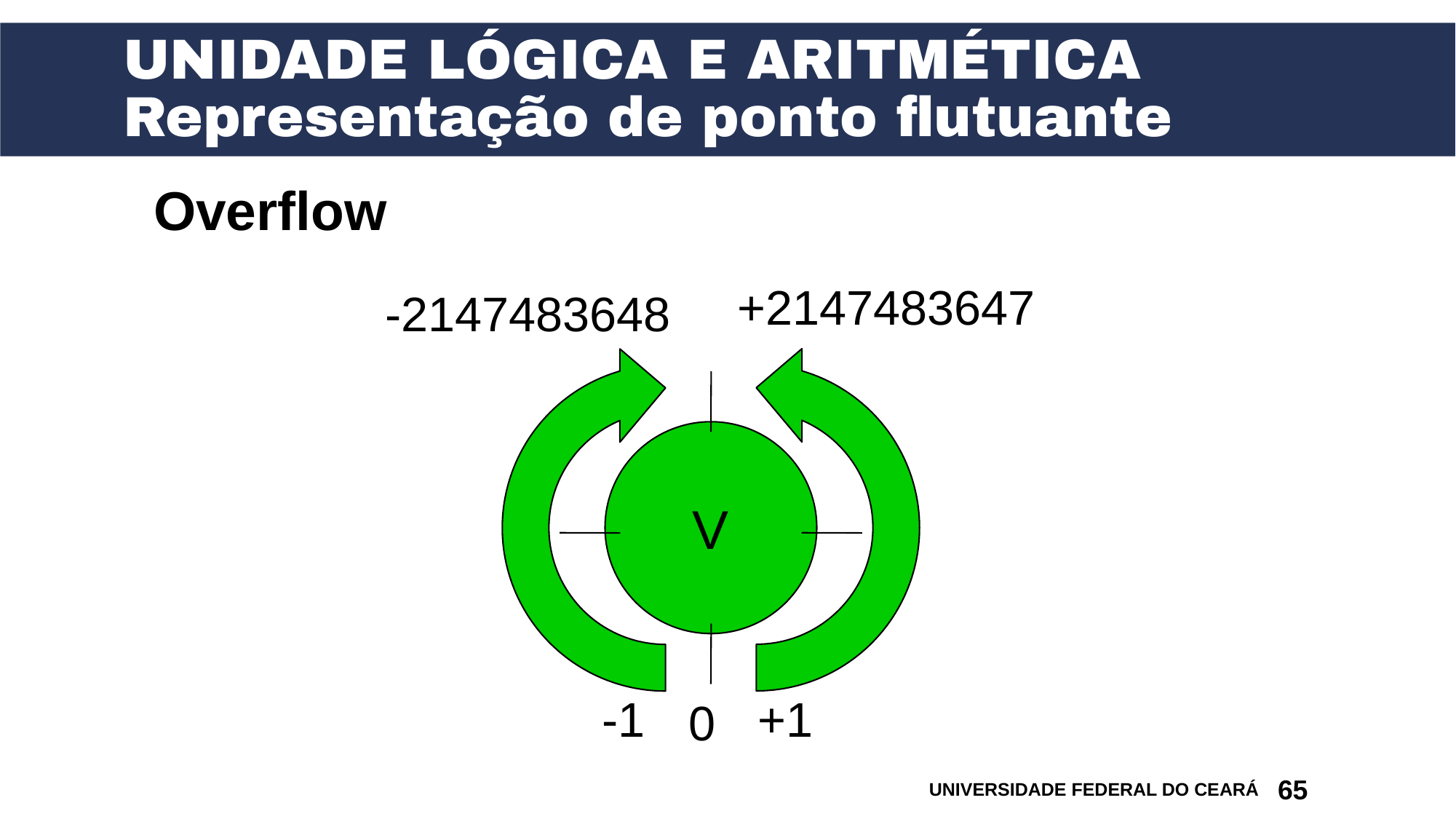

# Unidade lógica e aritmética Representação de ponto flutuante
Overflow
+2147483647
-2147483648

V
-1
+1
0
UNIVERSIDADE FEDERAL DO CEARÁ
65